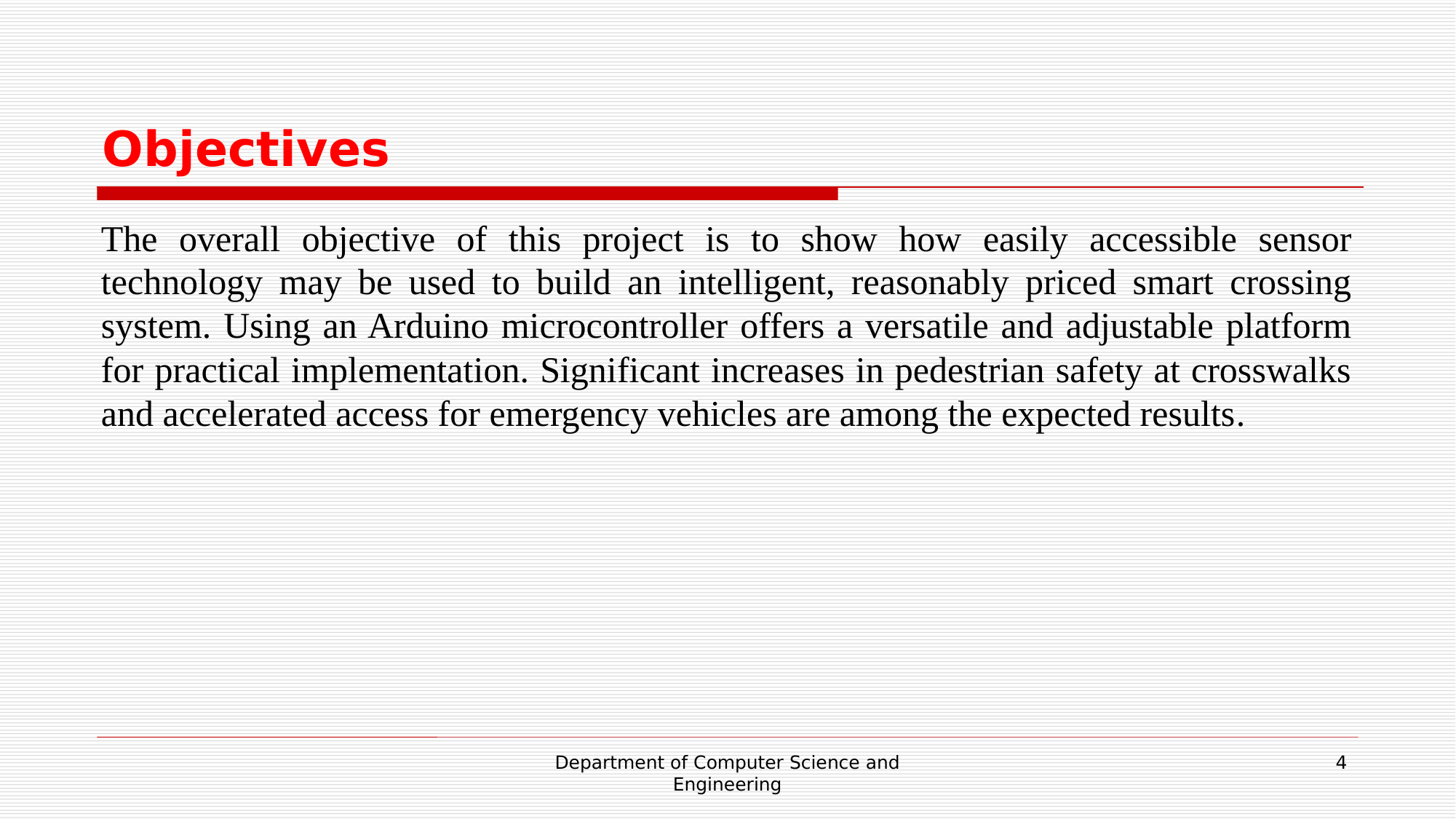

# Objectives
The overall objective of this project is to show how easily accessible sensor technology may be used to build an intelligent, reasonably priced smart crossing system. Using an Arduino microcontroller offers a versatile and adjustable platform for practical implementation. Significant increases in pedestrian safety at crosswalks and accelerated access for emergency vehicles are among the expected results.

Department of Computer Science and Engineering
4